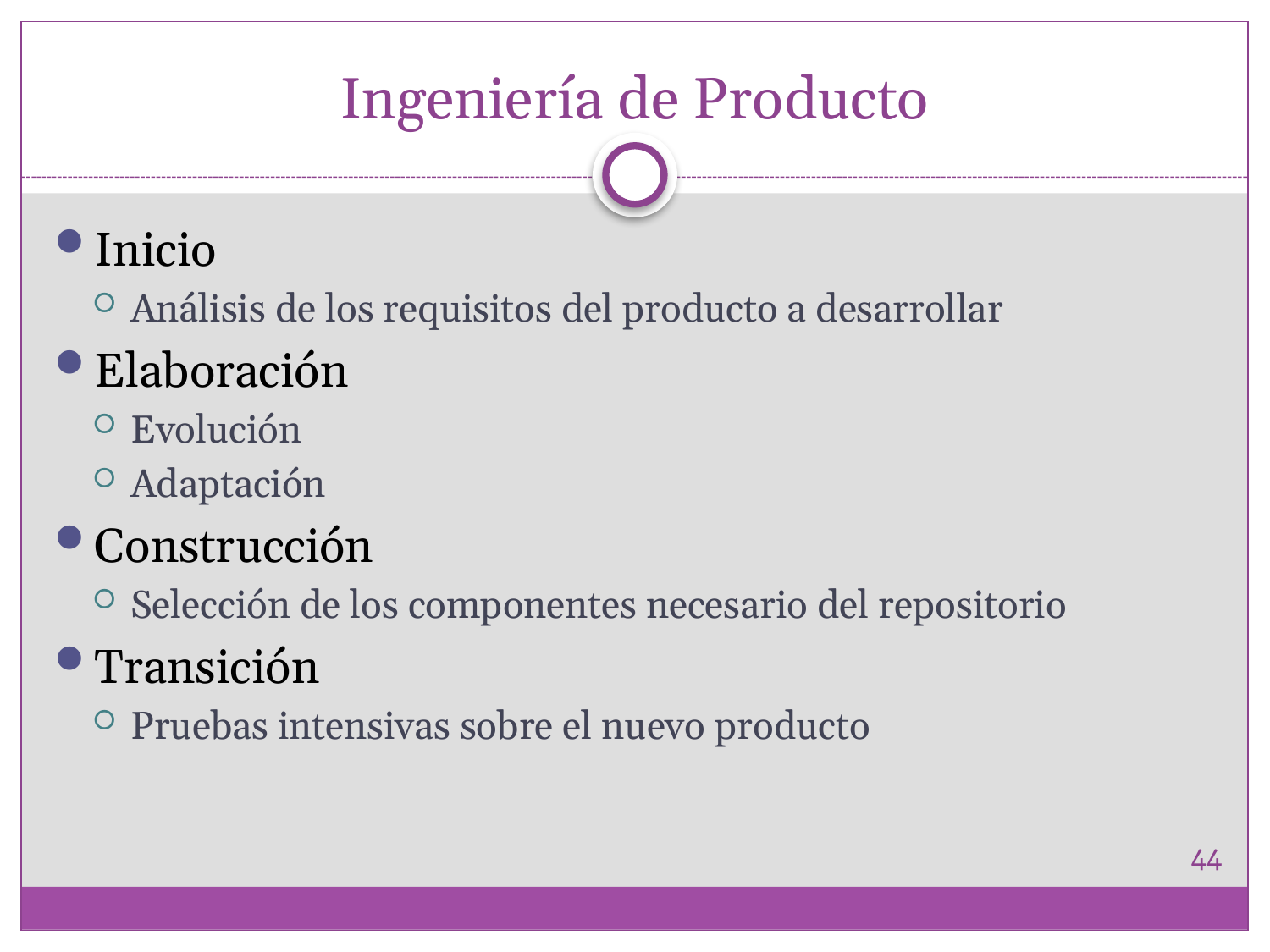

# Ingeniería de Producto
Inicio
Análisis de los requisitos del producto a desarrollar
Elaboración
Evolución
Adaptación
Construcción
Selección de los componentes necesario del repositorio
Transición
Pruebas intensivas sobre el nuevo producto
44